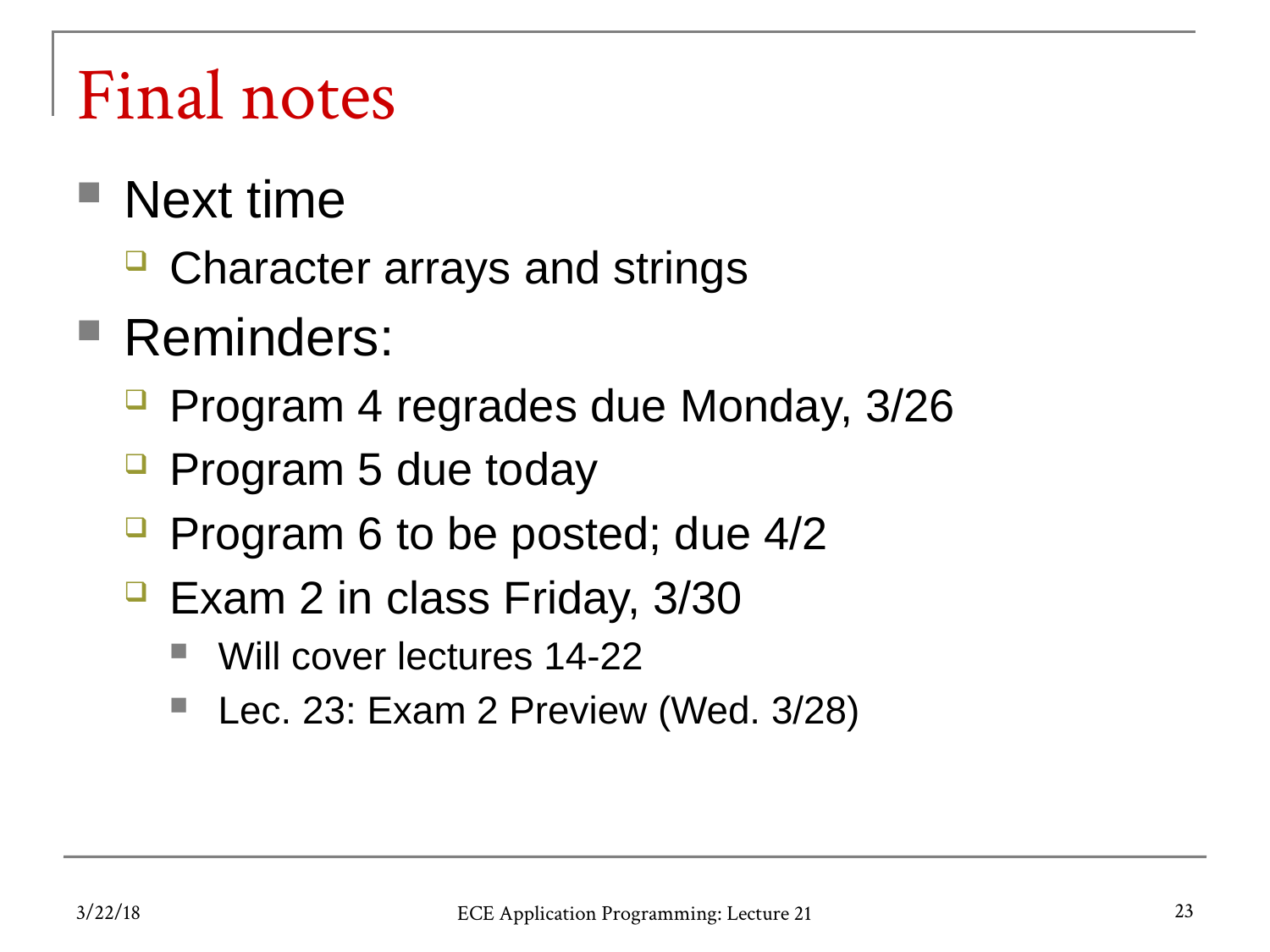

# Final notes
Next time
Character arrays and strings
Reminders:
Program 4 regrades due Monday, 3/26
Program 5 due today
Program 6 to be posted; due 4/2
Exam 2 in class Friday, 3/30
Will cover lectures 14-22
Lec. 23: Exam 2 Preview (Wed. 3/28)
3/22/18
23
ECE Application Programming: Lecture 21